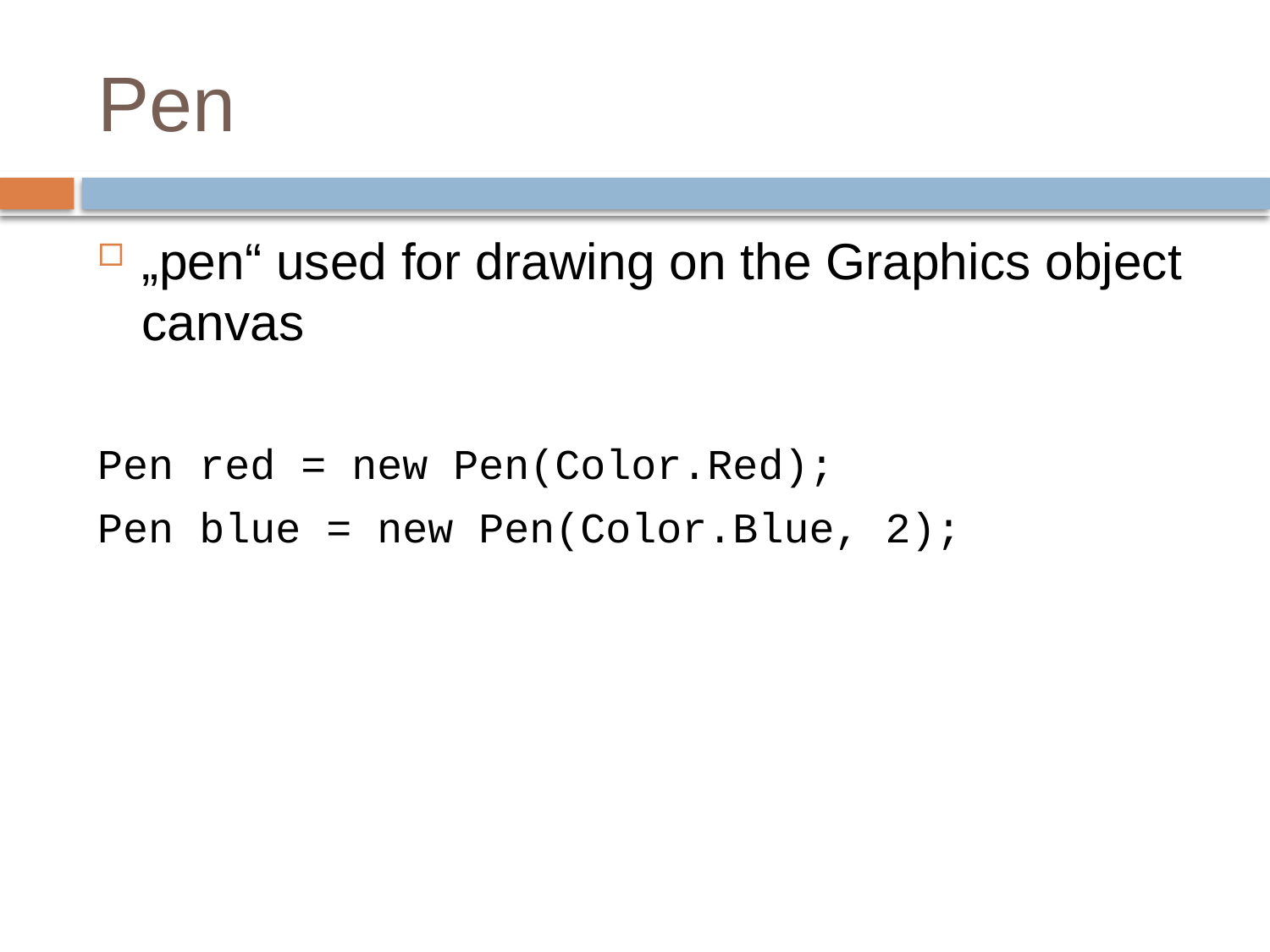

# Pen
„pen“ used for drawing on the Graphics object canvas

Pen red = new Pen(Color.Red);
Pen blue = new Pen(Color.Blue, 2);